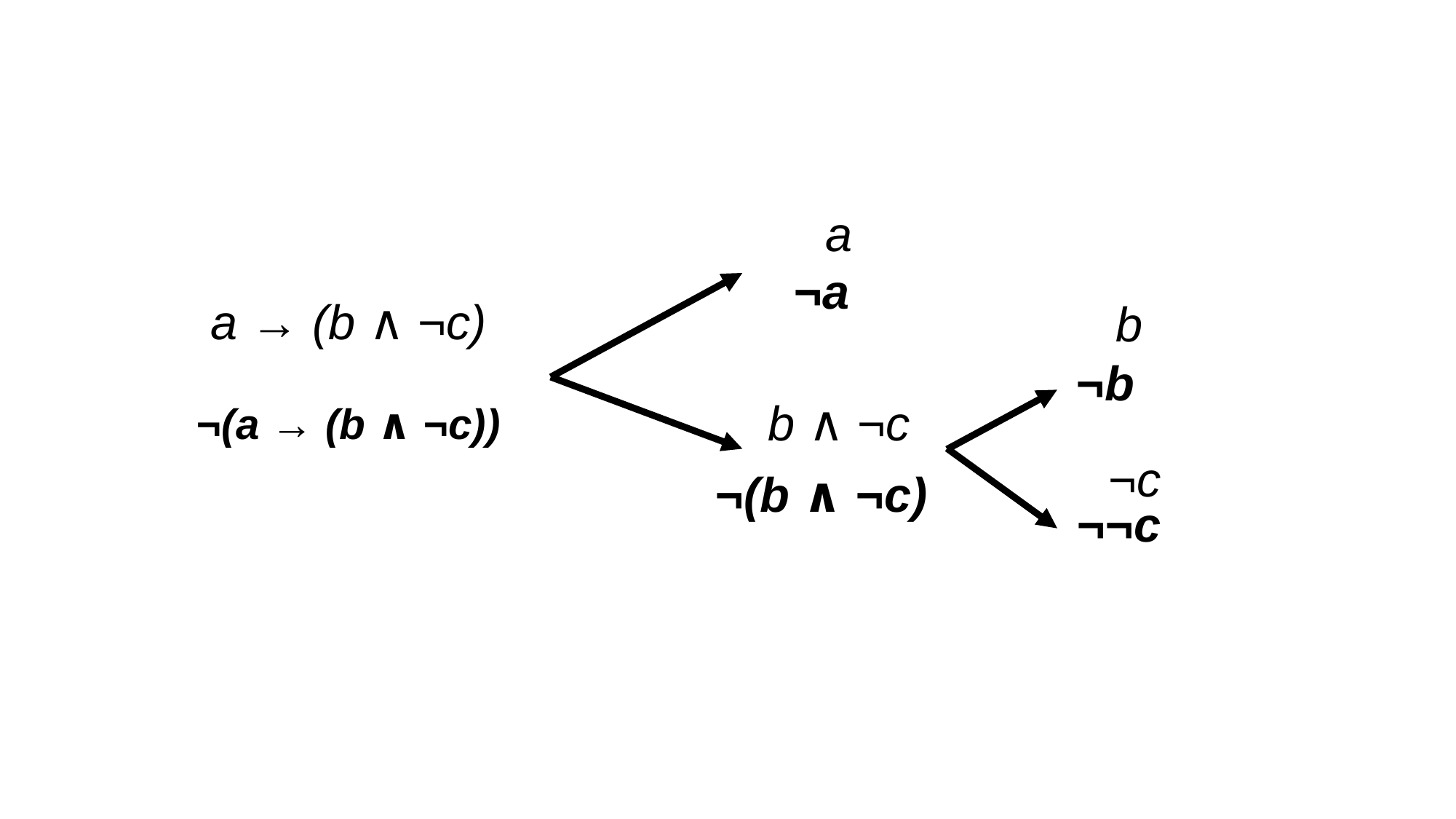

a
¬a
a → (b ∧ ¬c)
   b
    ¬b
b ∧ ¬c
¬(a → (b ∧ ¬c))
¬c
¬(b ∧ ¬c)
      ¬¬c